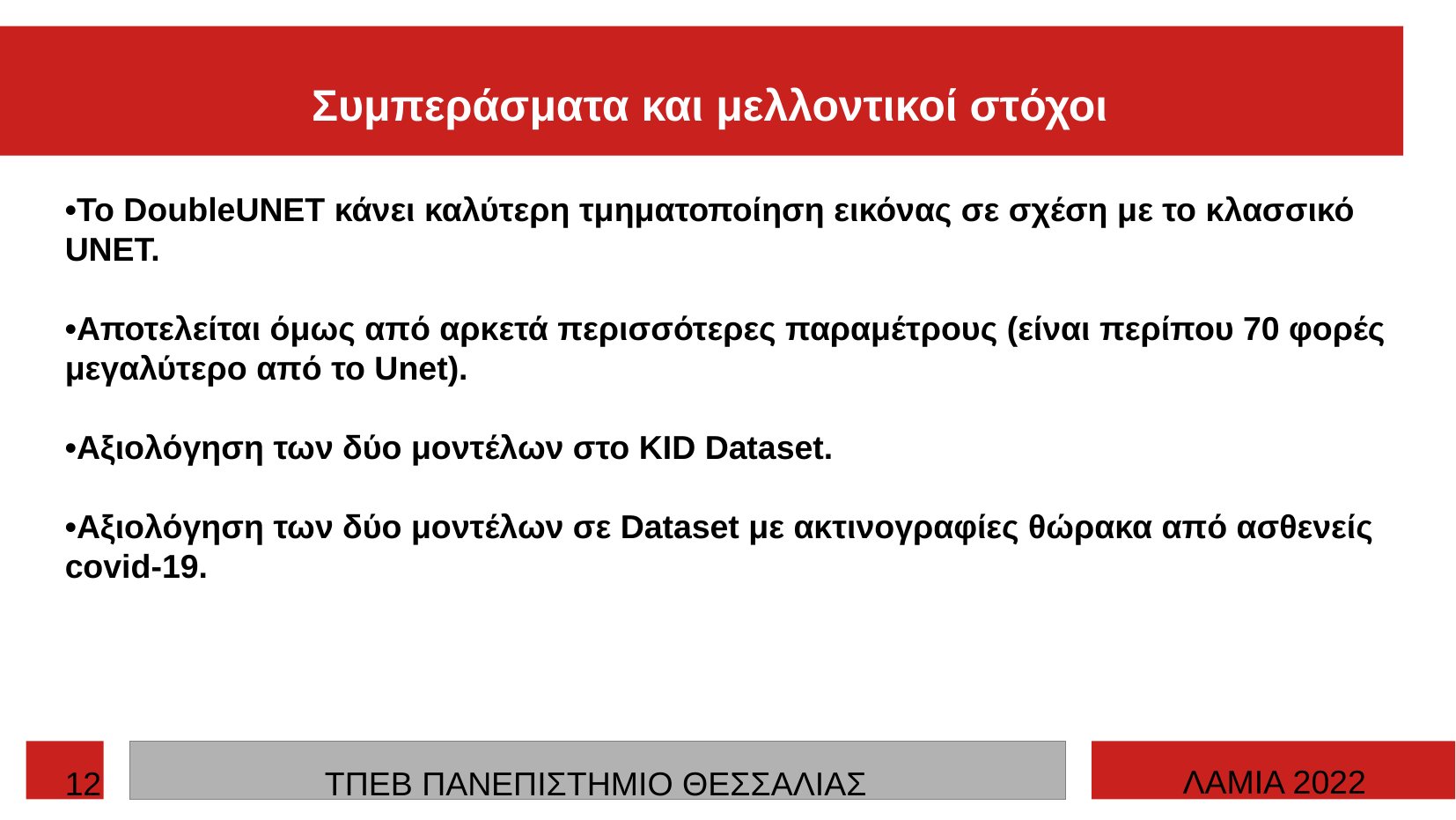

Συμπεράσματα και μελλοντικοί στόχοι
•Το DoubleUNET κάνει καλύτερη τμηματοποίηση εικόνας σε σχέση με το κλασσικό UNET.

•Αποτελείται όμως από αρκετά περισσότερες παραμέτρους (είναι περίπου 70 φορές μεγαλύτερο από το Unet).

•Αξιολόγηση των δύο μοντέλων στο KID Dataset.

•Αξιολόγηση των δύο μοντέλων σε Dataset με ακτινογραφίες θώρακα από ασθενείς covid-19.

ΛΑΜΙΑ 2022
12
ΤΠΕΒ ΠΑΝΕΠΙΣΤΗΜΙΟ ΘΕΣΣΑΛΙΑΣ